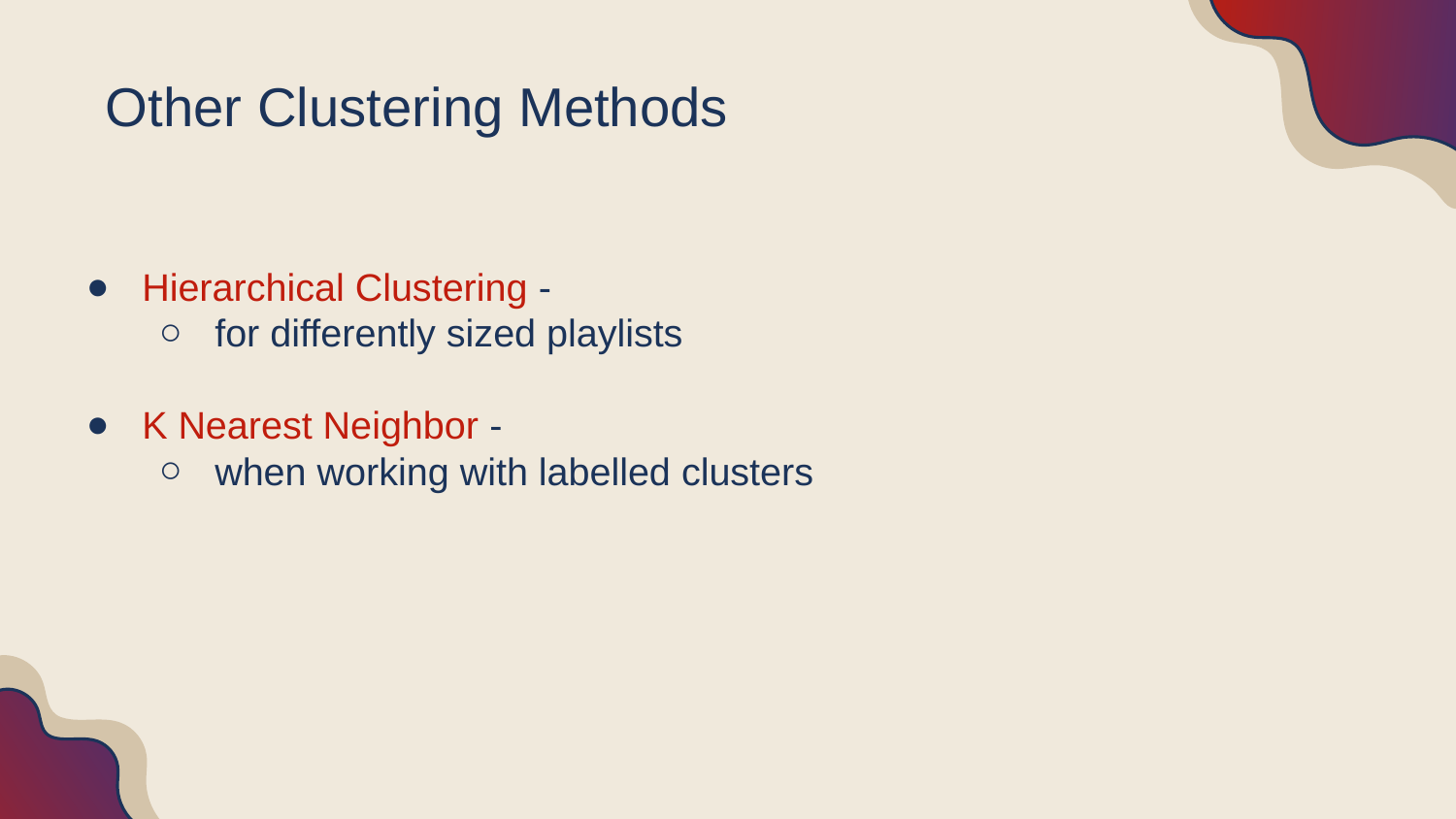

# Other Clustering Methods
Hierarchical Clustering -
for differently sized playlists

K Nearest Neighbor -
when working with labelled clusters